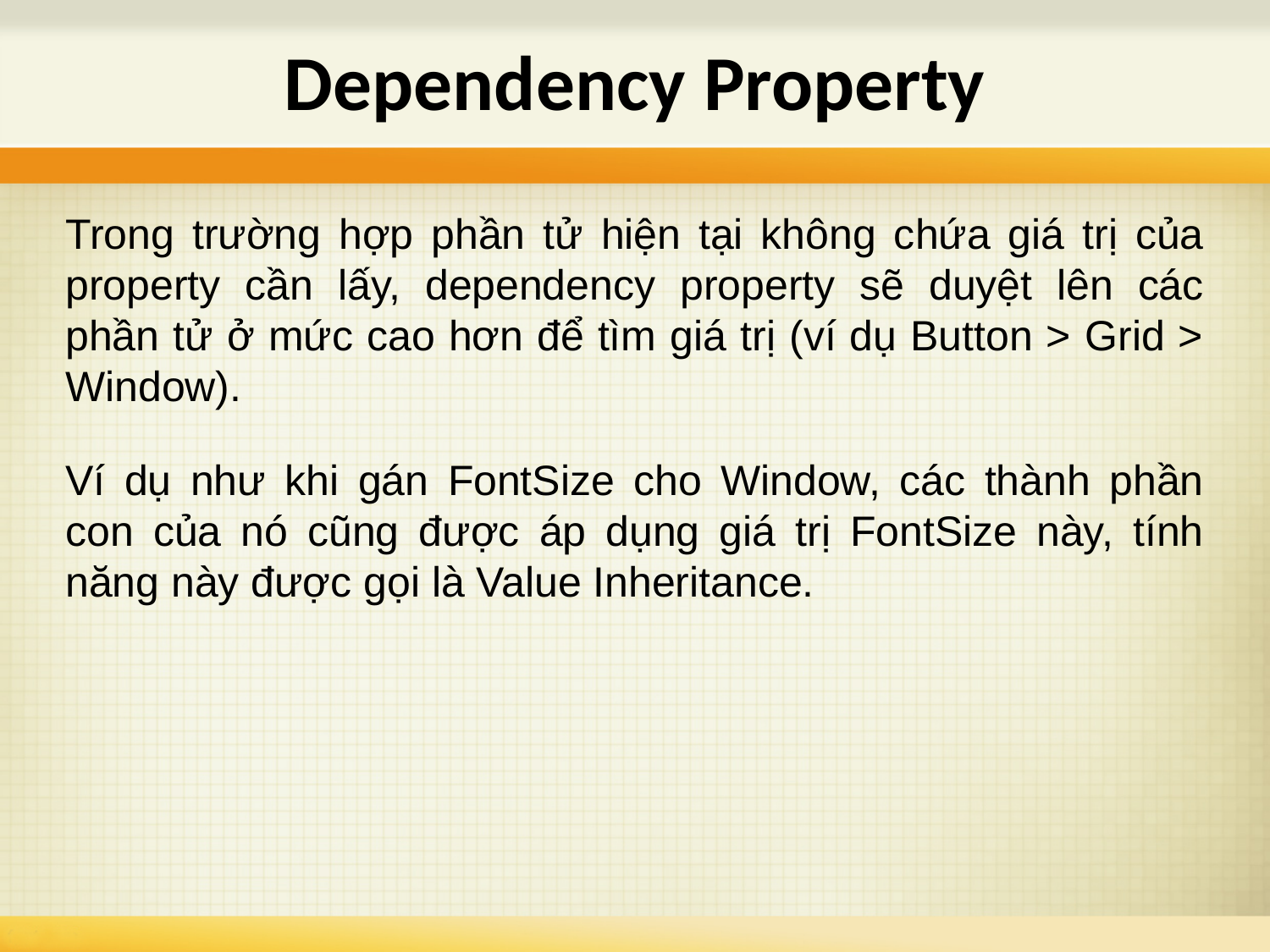

# Dependency Property
Trong trường hợp phần tử hiện tại không chứa giá trị của property cần lấy, dependency property sẽ duyệt lên các phần tử ở mức cao hơn để tìm giá trị (ví dụ Button > Grid > Window).
Ví dụ như khi gán FontSize cho Window, các thành phần con của nó cũng được áp dụng giá trị FontSize này, tính năng này được gọi là Value Inheritance.